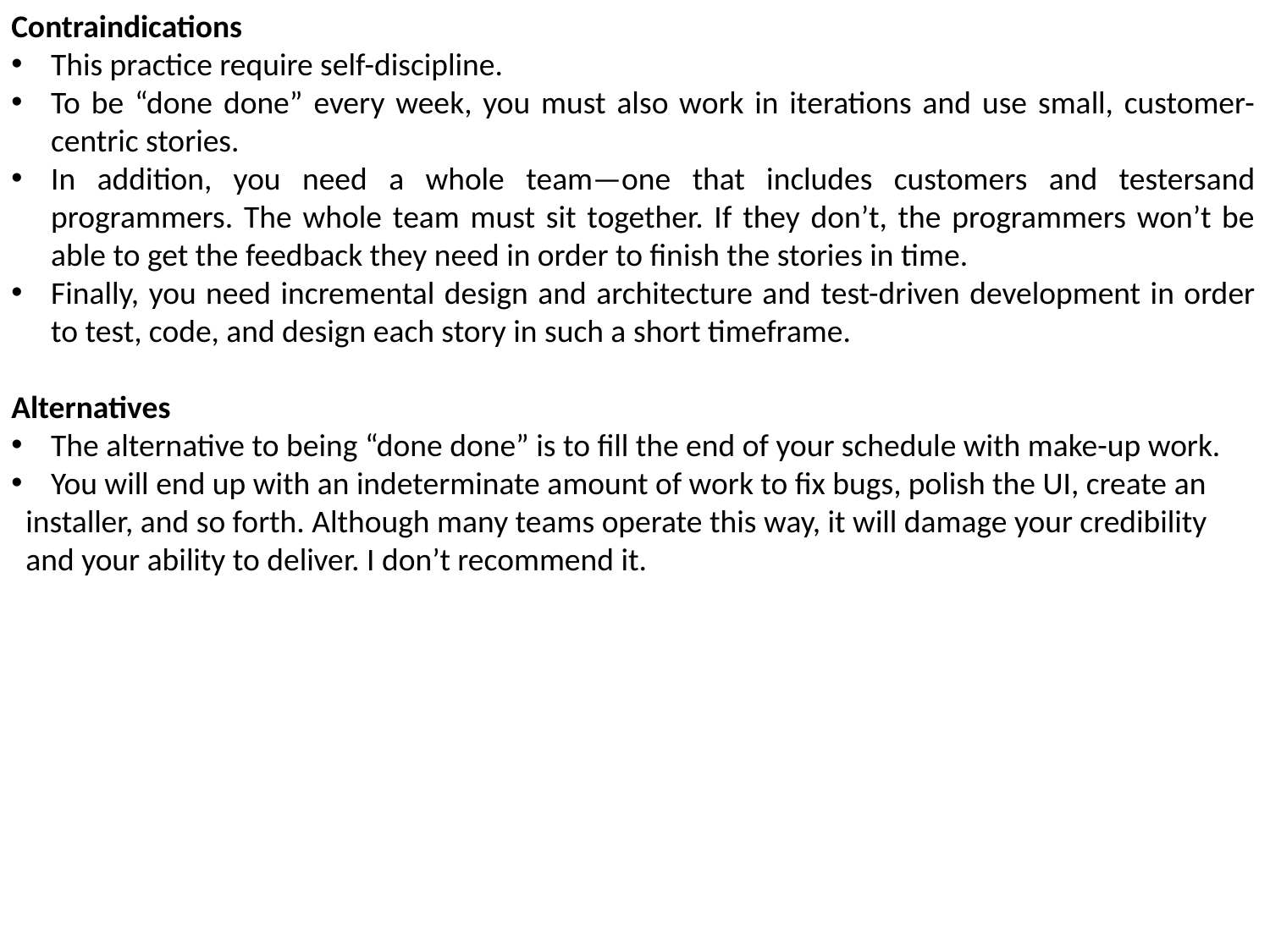

Contraindications
This practice require self-discipline.
To be “done done” every week, you must also work in iterations and use small, customer-centric stories.
In addition, you need a whole team—one that includes customers and testersand programmers. The whole team must sit together. If they don’t, the programmers won’t be able to get the feedback they need in order to finish the stories in time.
Finally, you need incremental design and architecture and test-driven development in order to test, code, and design each story in such a short timeframe.

Alternatives
The alternative to being “done done” is to fill the end of your schedule with make-up work.
You will end up with an indeterminate amount of work to fix bugs, polish the UI, create an
  installer, and so forth. Although many teams operate this way, it will damage your credibility
  and your ability to deliver. I don’t recommend it.